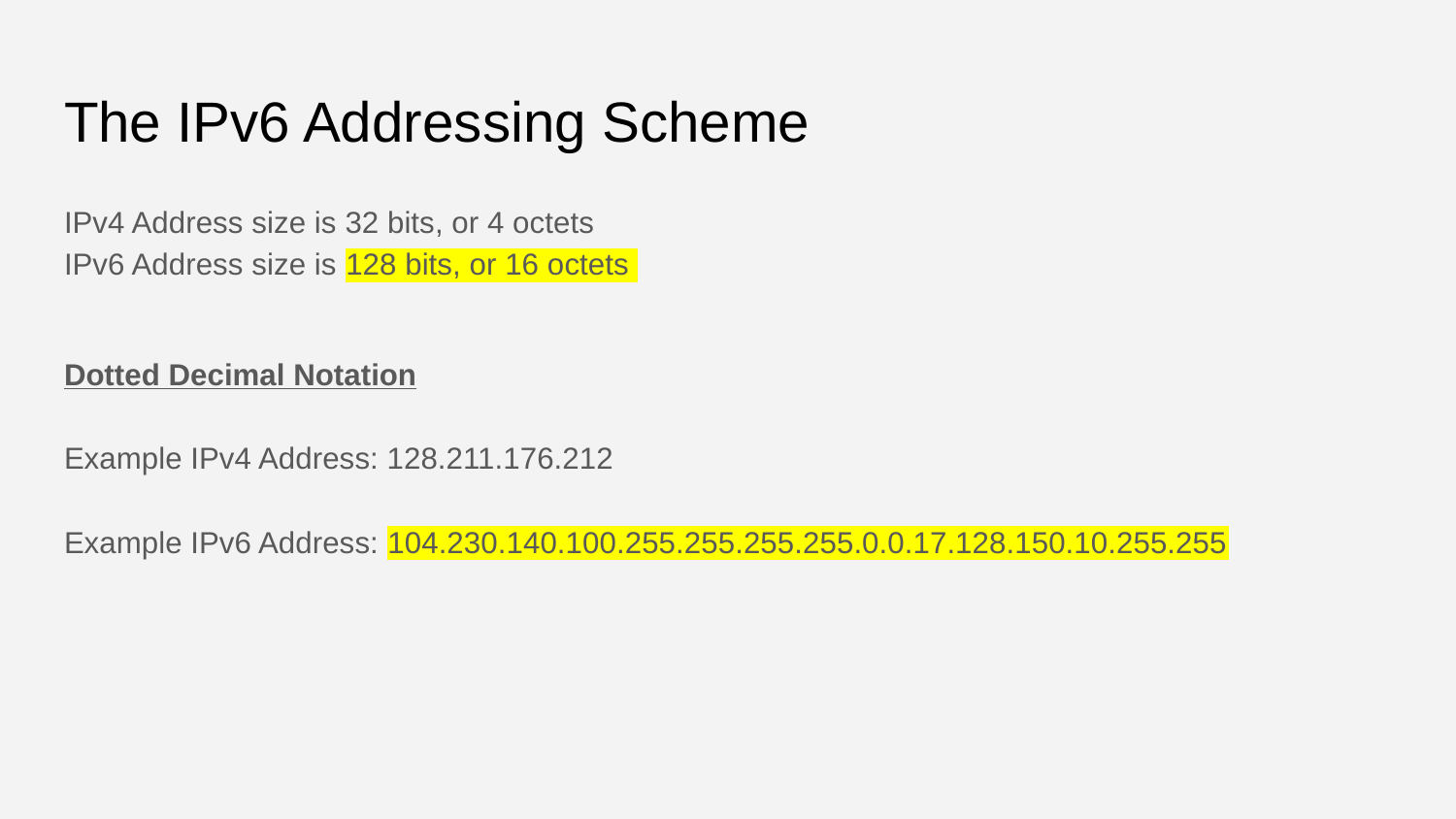

# The IPv6 Addressing Scheme
IPv4 Address size is 32 bits, or 4 octets
IPv6 Address size is 128 bits, or 16 octets
Dotted Decimal Notation
Example IPv4 Address: 128.211.176.212
Example IPv6 Address: 104.230.140.100.255.255.255.255.0.0.17.128.150.10.255.255